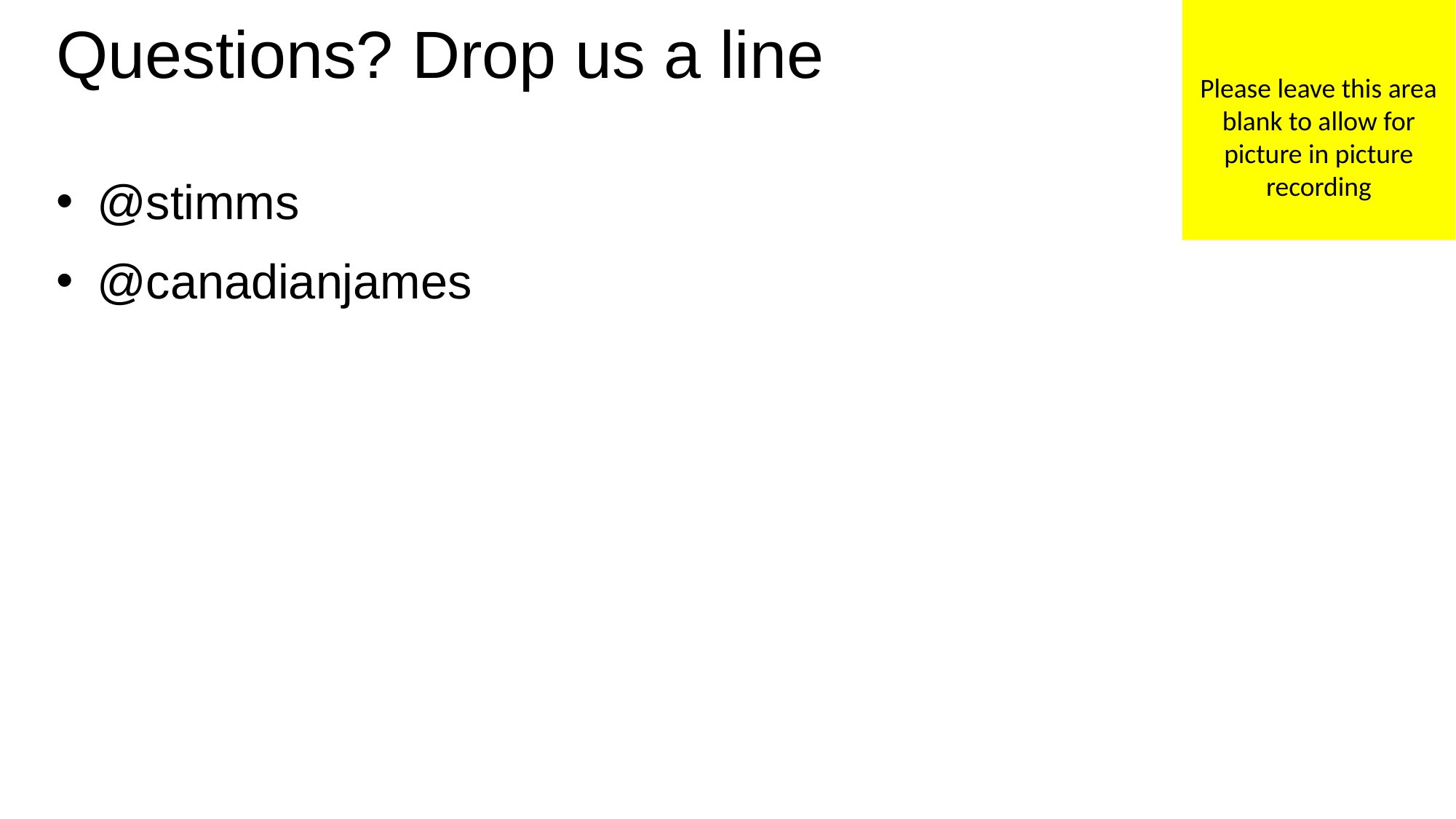

Please leave this area blank to allow for picture in picture recording

# Questions? Drop us a line
@stimms
@canadianjames